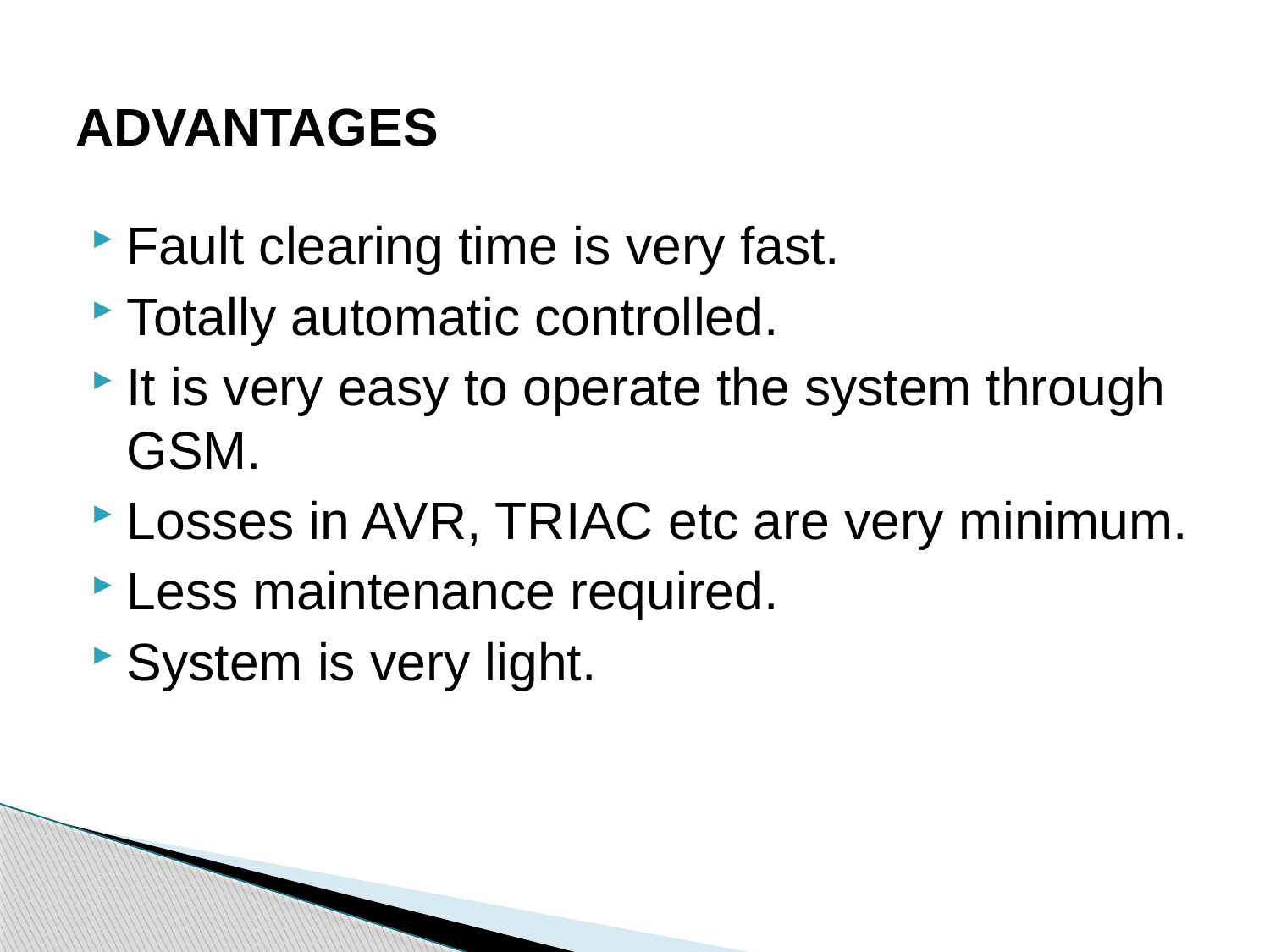

# ADVANTAGES
Fault clearing time is very fast.
Totally automatic controlled.
It is very easy to operate the system through GSM.
Losses in AVR, TRIAC etc are very minimum.
Less maintenance required.
System is very light.